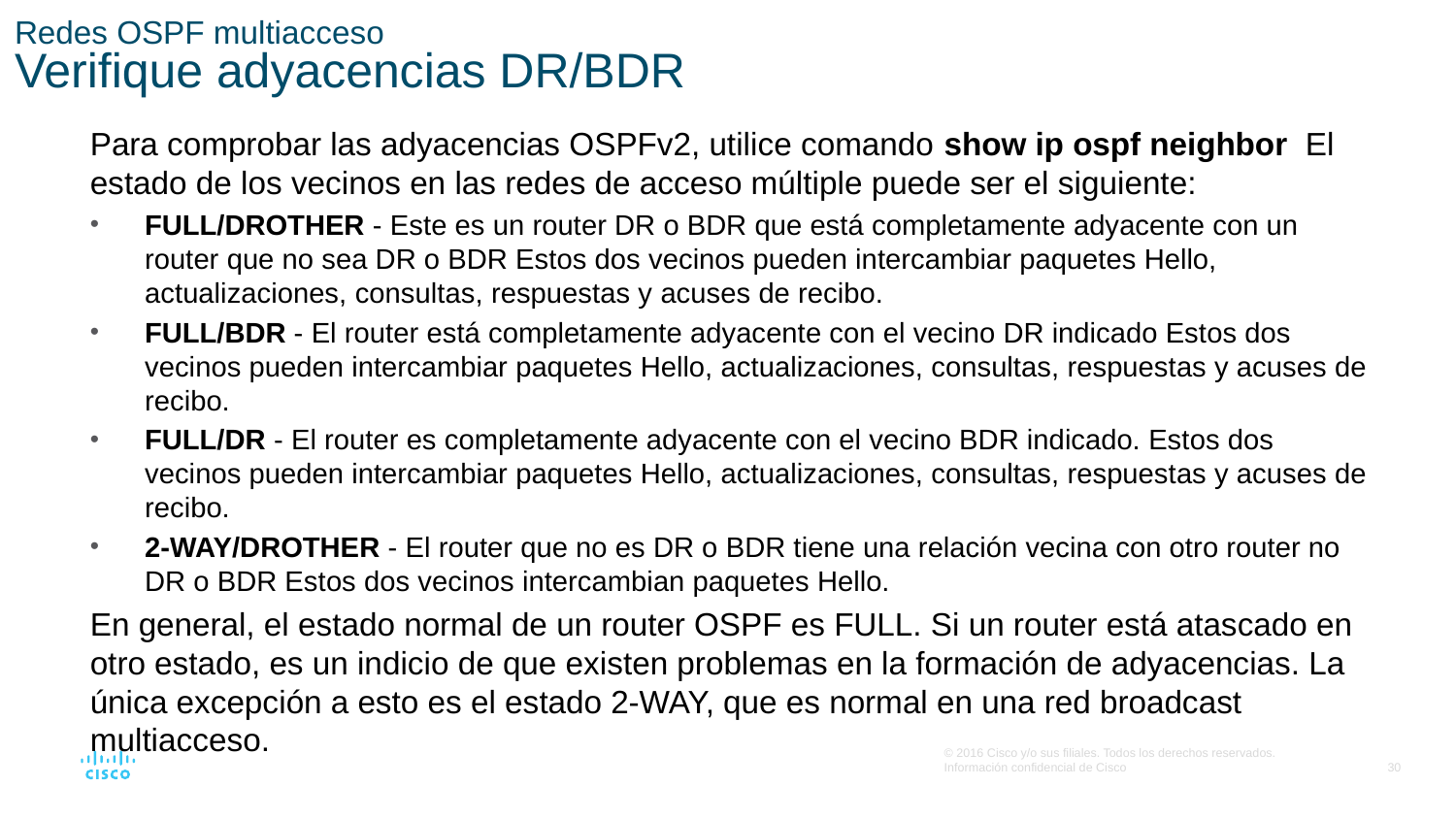

# Redes OSPF multiacceso Verifique adyacencias DR/BDR
Para comprobar las adyacencias OSPFv2, utilice comando show ip ospf neighbor  El estado de los vecinos en las redes de acceso múltiple puede ser el siguiente:
FULL/DROTHER - Este es un router DR o BDR que está completamente adyacente con un router que no sea DR o BDR Estos dos vecinos pueden intercambiar paquetes Hello, actualizaciones, consultas, respuestas y acuses de recibo.
FULL/BDR - El router está completamente adyacente con el vecino DR indicado Estos dos vecinos pueden intercambiar paquetes Hello, actualizaciones, consultas, respuestas y acuses de recibo.
FULL/DR - El router es completamente adyacente con el vecino BDR indicado. Estos dos vecinos pueden intercambiar paquetes Hello, actualizaciones, consultas, respuestas y acuses de recibo.
2-WAY/DROTHER - El router que no es DR o BDR tiene una relación vecina con otro router no DR o BDR Estos dos vecinos intercambian paquetes Hello.
En general, el estado normal de un router OSPF es FULL. Si un router está atascado en otro estado, es un indicio de que existen problemas en la formación de adyacencias. La única excepción a esto es el estado 2-WAY, que es normal en una red broadcast multiacceso.